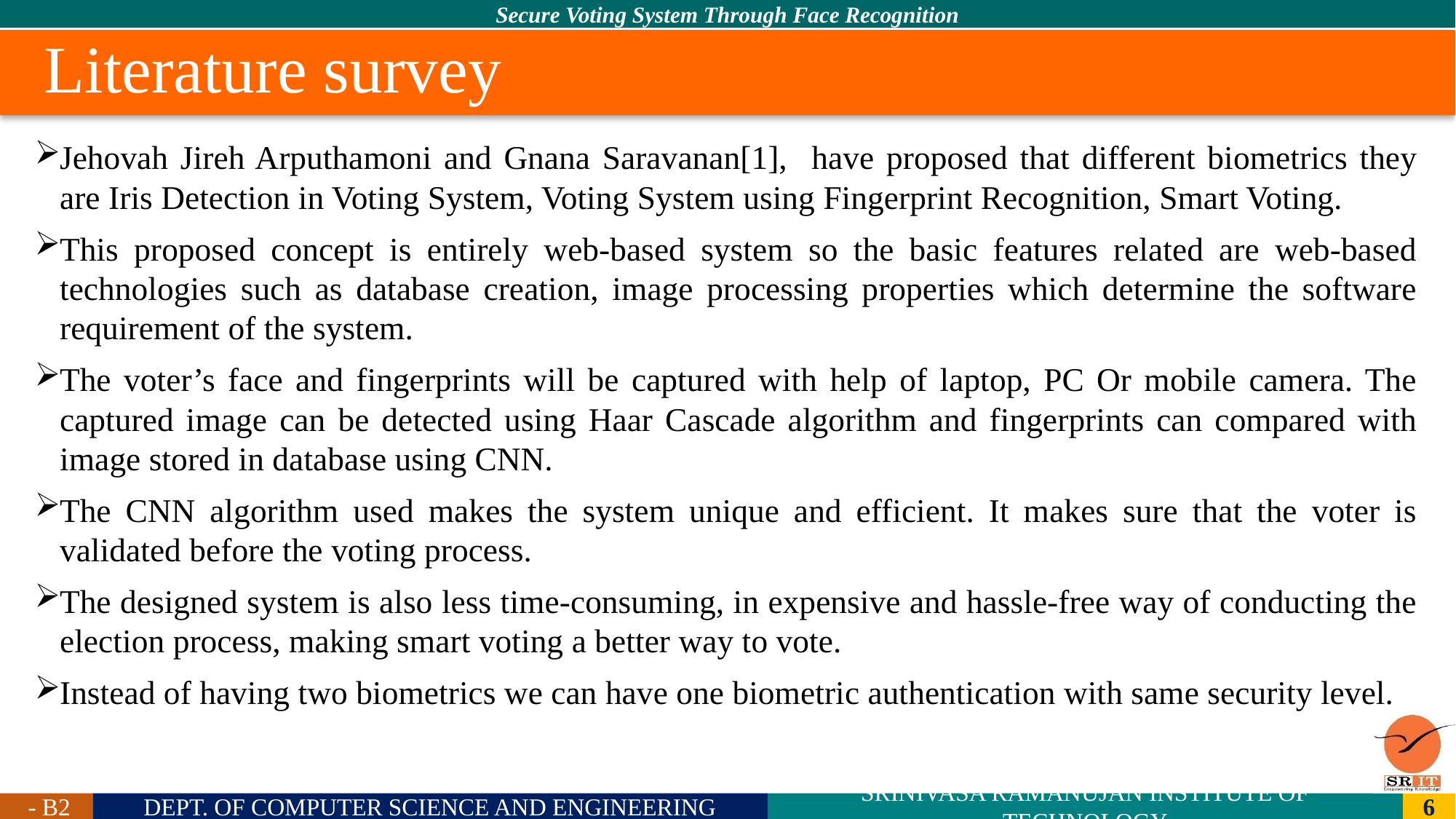

# Literature survey
Jehovah Jireh Arputhamoni and Gnana Saravanan[1],  have proposed that different biometrics they are Iris Detection in Voting System, Voting System using Fingerprint Recognition, Smart Voting.
This proposed concept is entirely web-based system so the basic features related are web-based technologies such as database creation, image processing properties which determine the software requirement of the system.
The voter’s face and fingerprints will be captured with help of laptop, PC Or mobile camera. The captured image can be detected using Haar Cascade algorithm and fingerprints can compared with image stored in database using CNN.
The CNN algorithm used makes the system unique and efficient. It makes sure that the voter is validated before the voting process.
The designed system is also less time-consuming, in expensive and hassle-free way of conducting the election process, making smart voting a better way to vote.
Instead of having two biometrics we can have one biometric authentication with same security level.